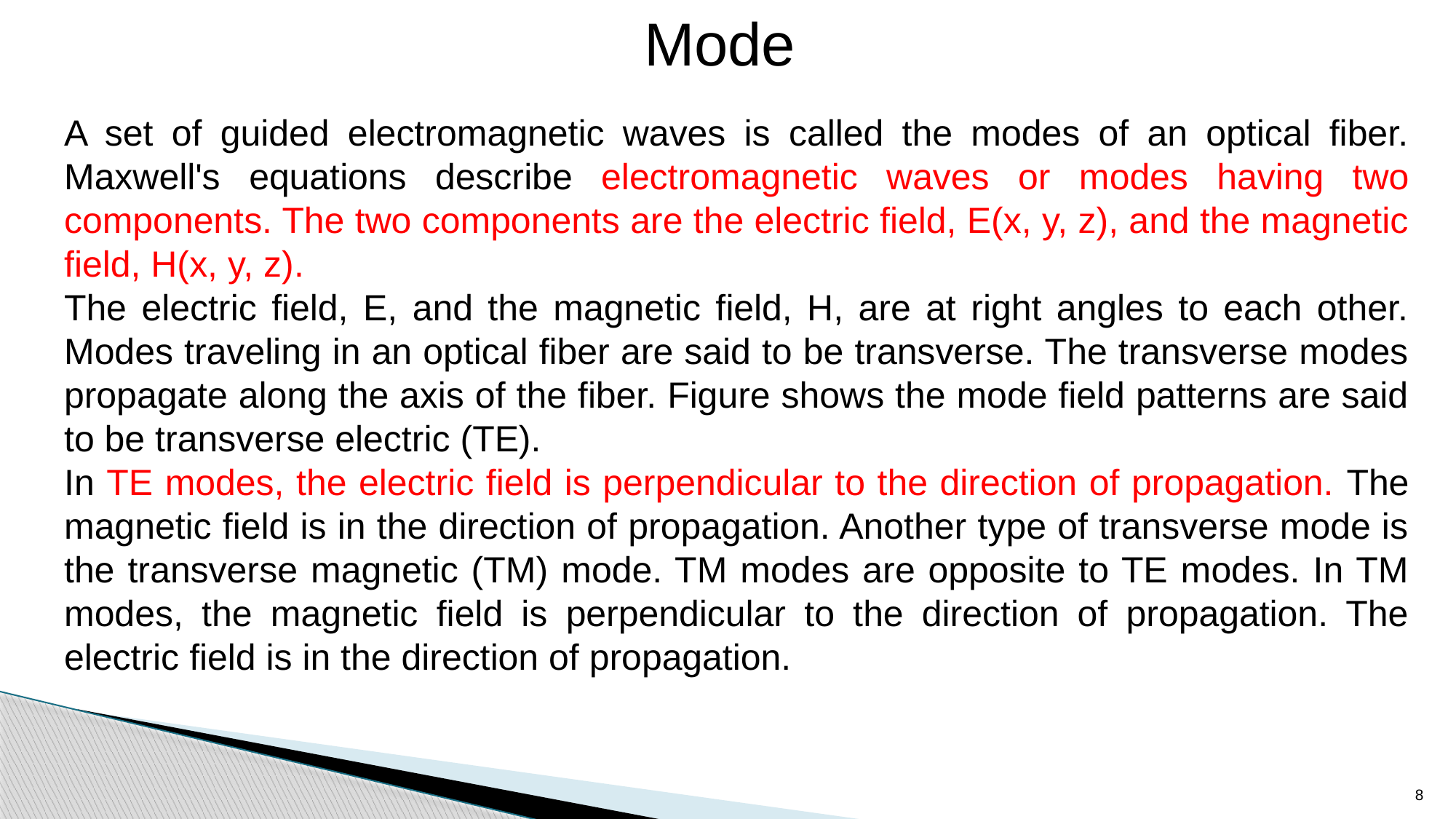

Mode
A set of guided electromagnetic waves is called the modes of an optical fiber. Maxwell's equations describe electromagnetic waves or modes having two components. The two components are the electric field, E(x, y, z), and the magnetic field, H(x, y, z).
The electric field, E, and the magnetic field, H, are at right angles to each other. Modes traveling in an optical fiber are said to be transverse. The transverse modes propagate along the axis of the fiber. Figure shows the mode field patterns are said to be transverse electric (TE).
In TE modes, the electric field is perpendicular to the direction of propagation. The magnetic field is in the direction of propagation. Another type of transverse mode is the transverse magnetic (TM) mode. TM modes are opposite to TE modes. In TM modes, the magnetic field is perpendicular to the direction of propagation. The electric field is in the direction of propagation.
8